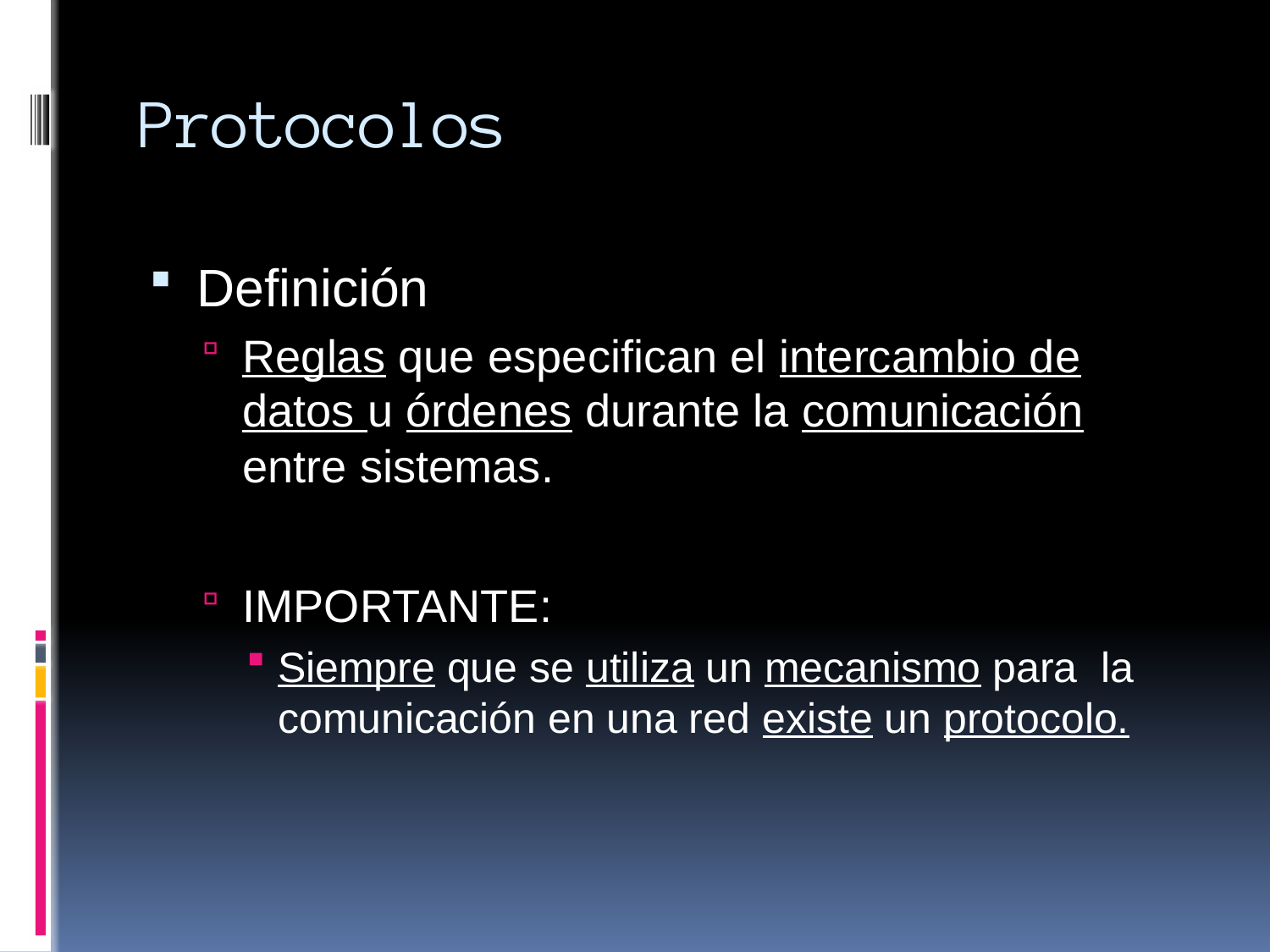

# Protocolos
Definición
Reglas que especifican el intercambio de datos u órdenes durante la comunicación entre sistemas.

IMPORTANTE:
Siempre que se utiliza un mecanismo para  la comunicación en una red existe un protocolo.